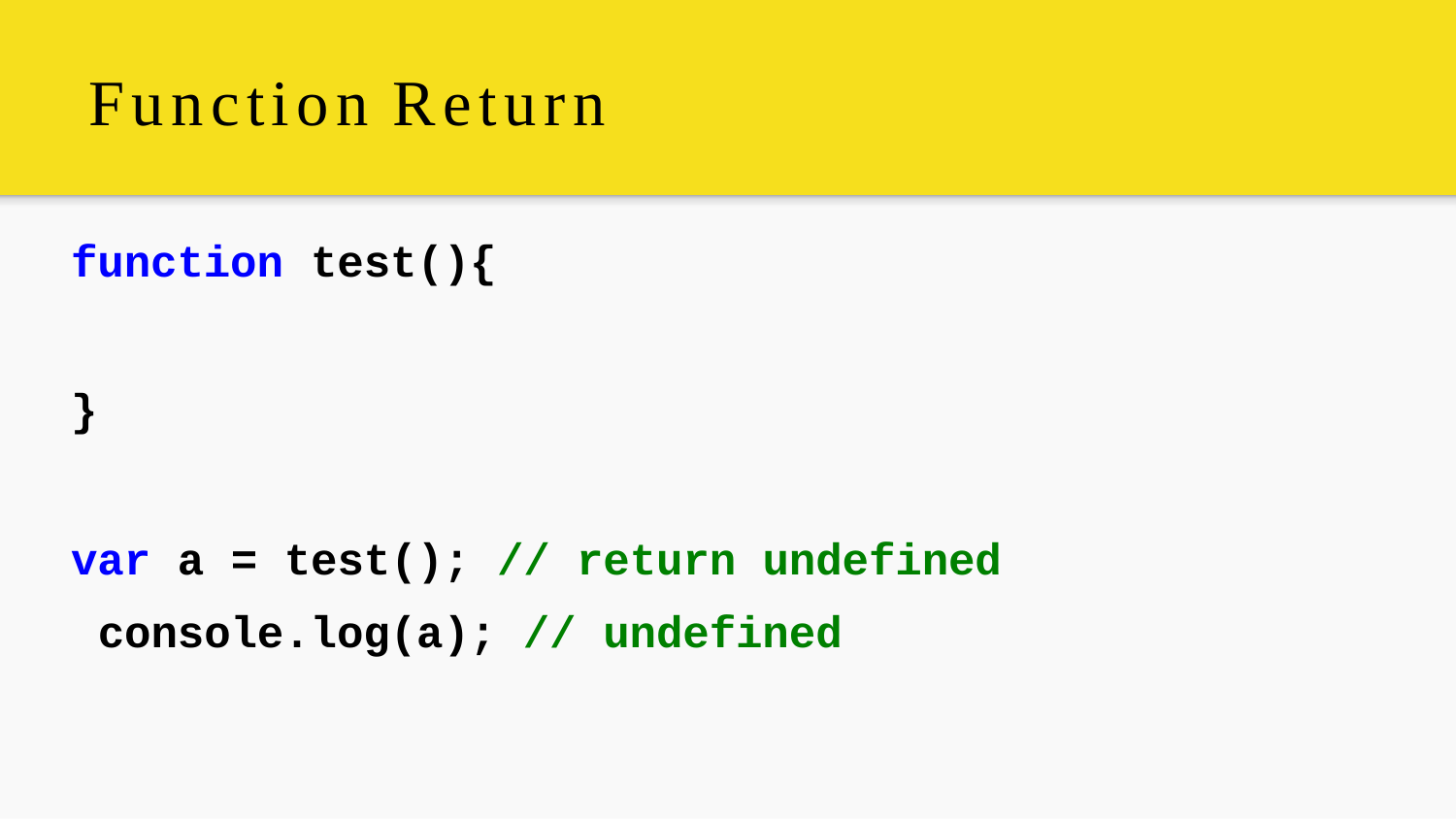

# Function Return

function test(){

}

var a = test(); // return undefined  console.log(a); // undefined